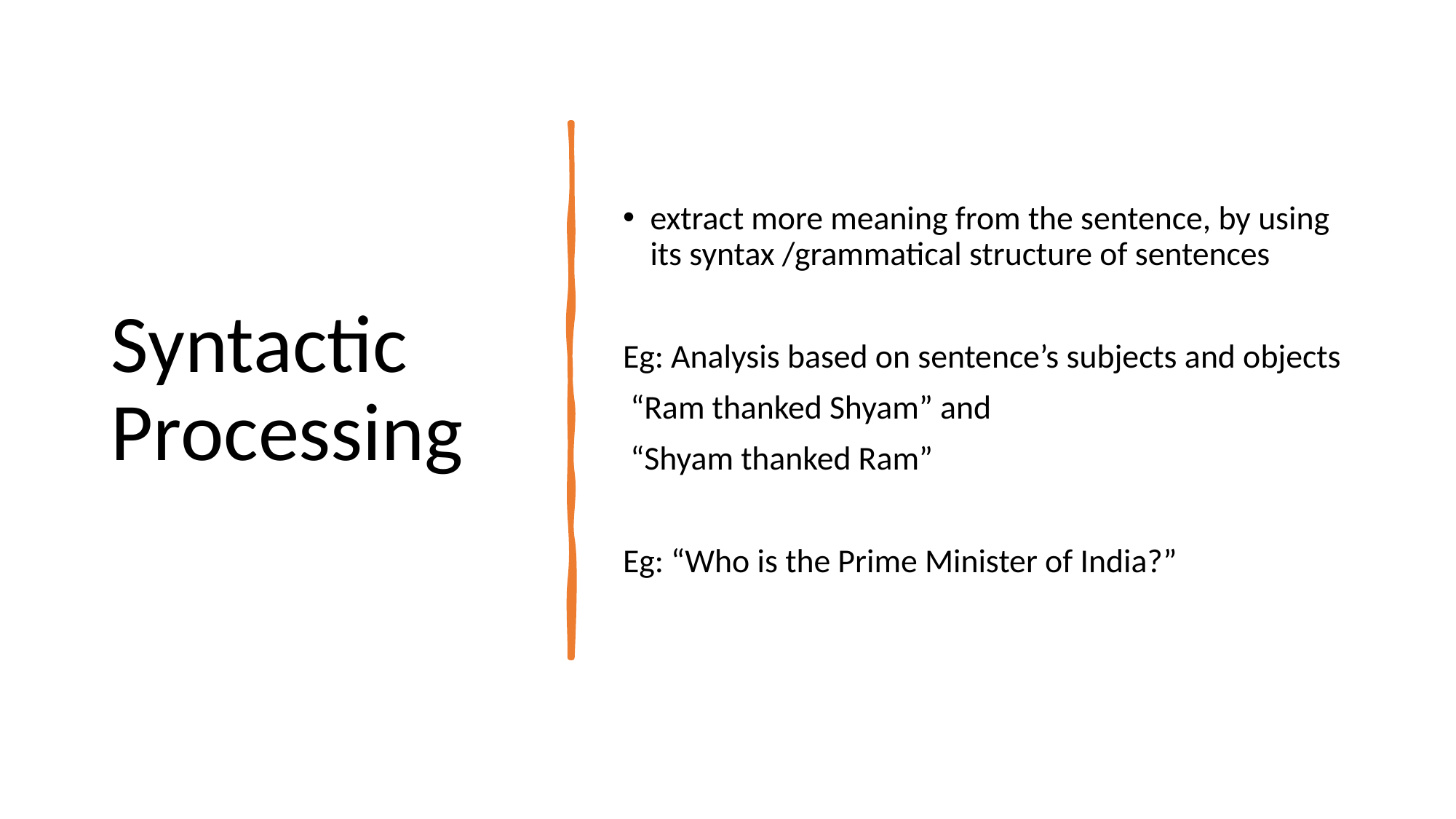

# Syntactic Processing
extract more meaning from the sentence, by using its syntax /grammatical structure of sentences

Eg: Analysis based on sentence’s subjects and objects
 “Ram thanked Shyam” and
 “Shyam thanked Ram”

Eg: “Who is the Prime Minister of India?”